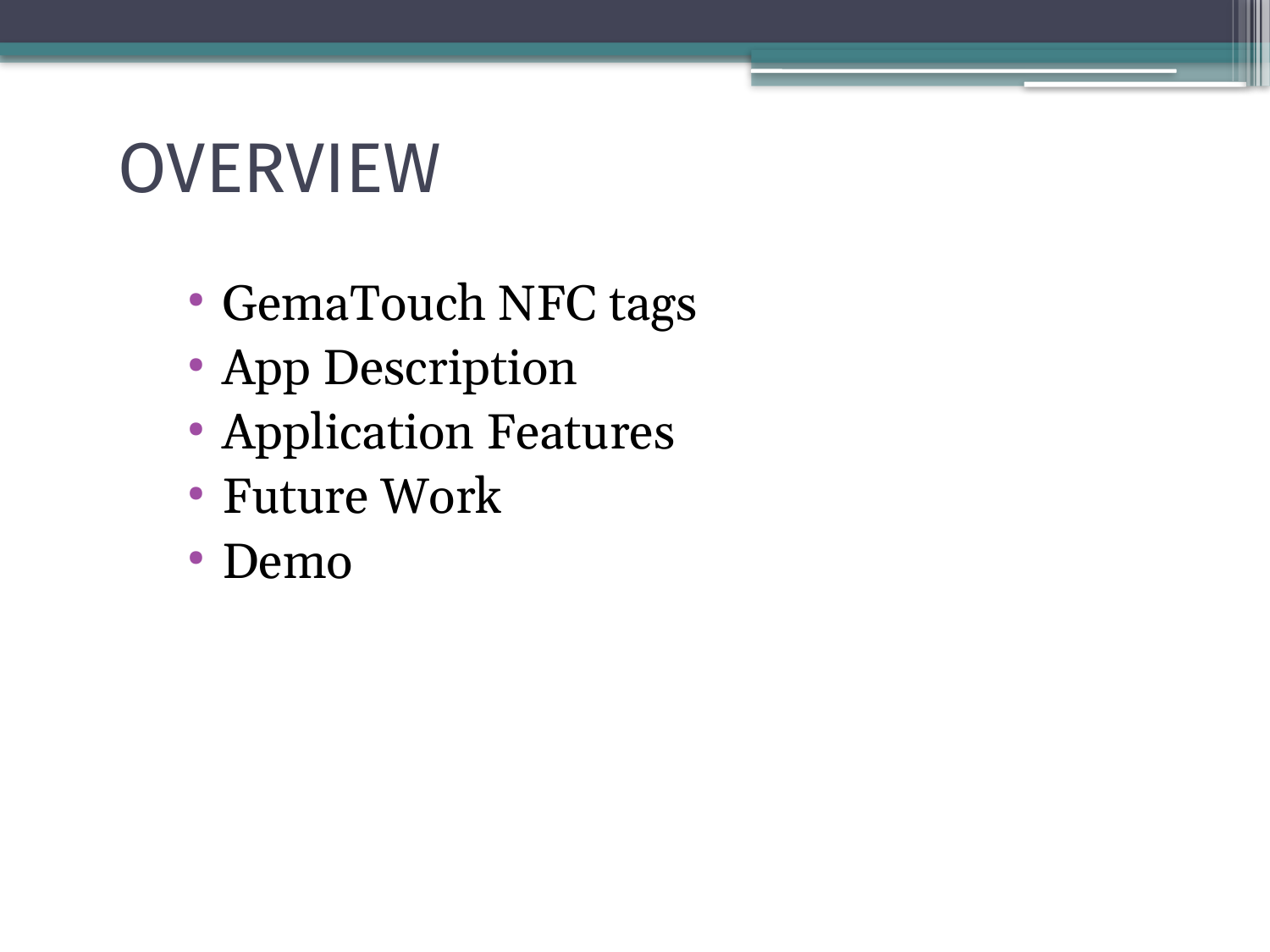

# OVERVIEW
GemaTouch NFC tags
App Description
Application Features
Future Work
Demo